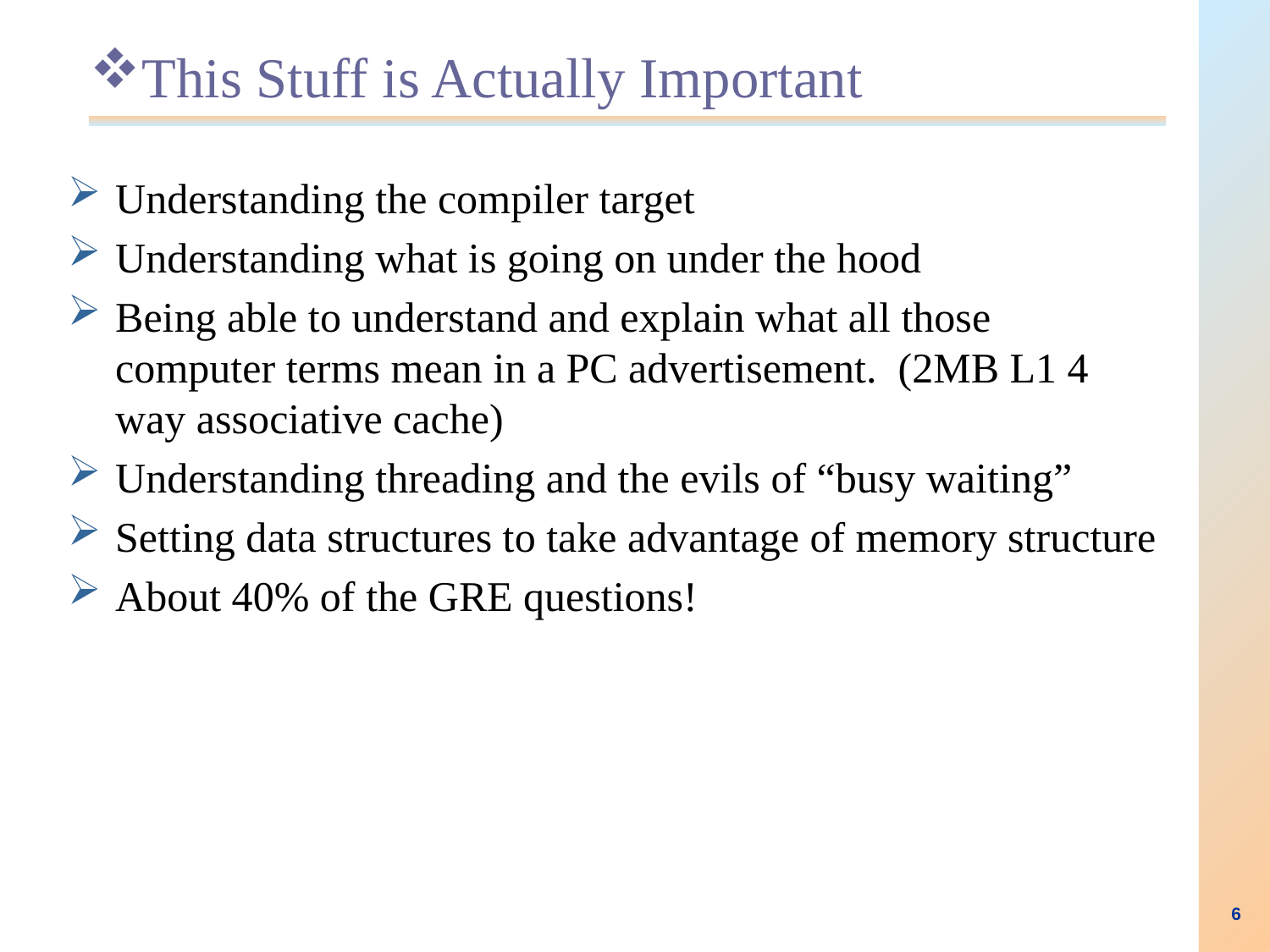

# This Stuff is Actually Important
Understanding the compiler target
Understanding what is going on under the hood
Being able to understand and explain what all those computer terms mean in a PC advertisement.  (2MB L1 4 way associative cache)
Understanding threading and the evils of “busy waiting”
Setting data structures to take advantage of memory structure
About 40% of the GRE questions!